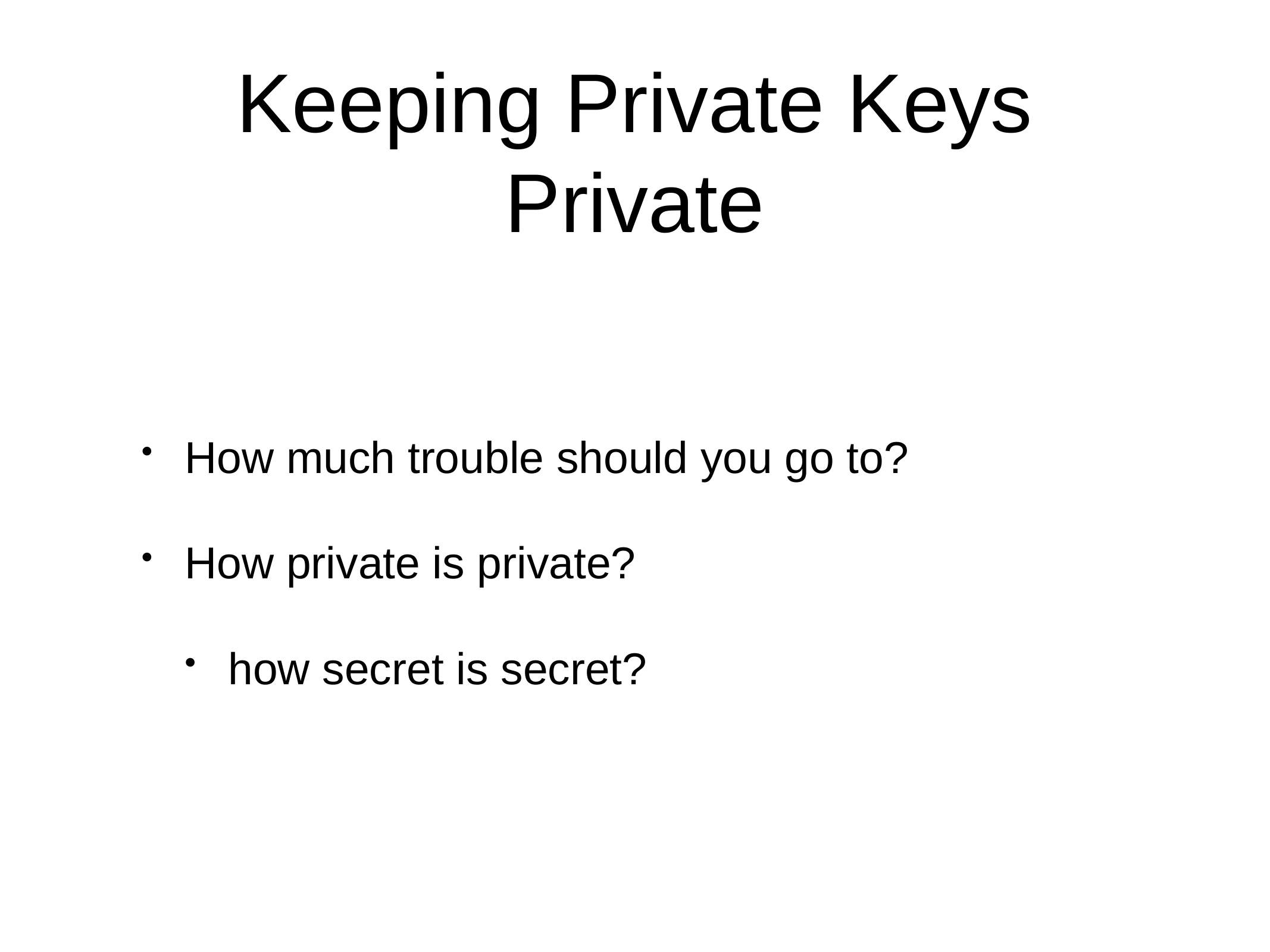

# Keeping Private Keys Private
How much trouble should you go to?
How private is private?
how secret is secret?